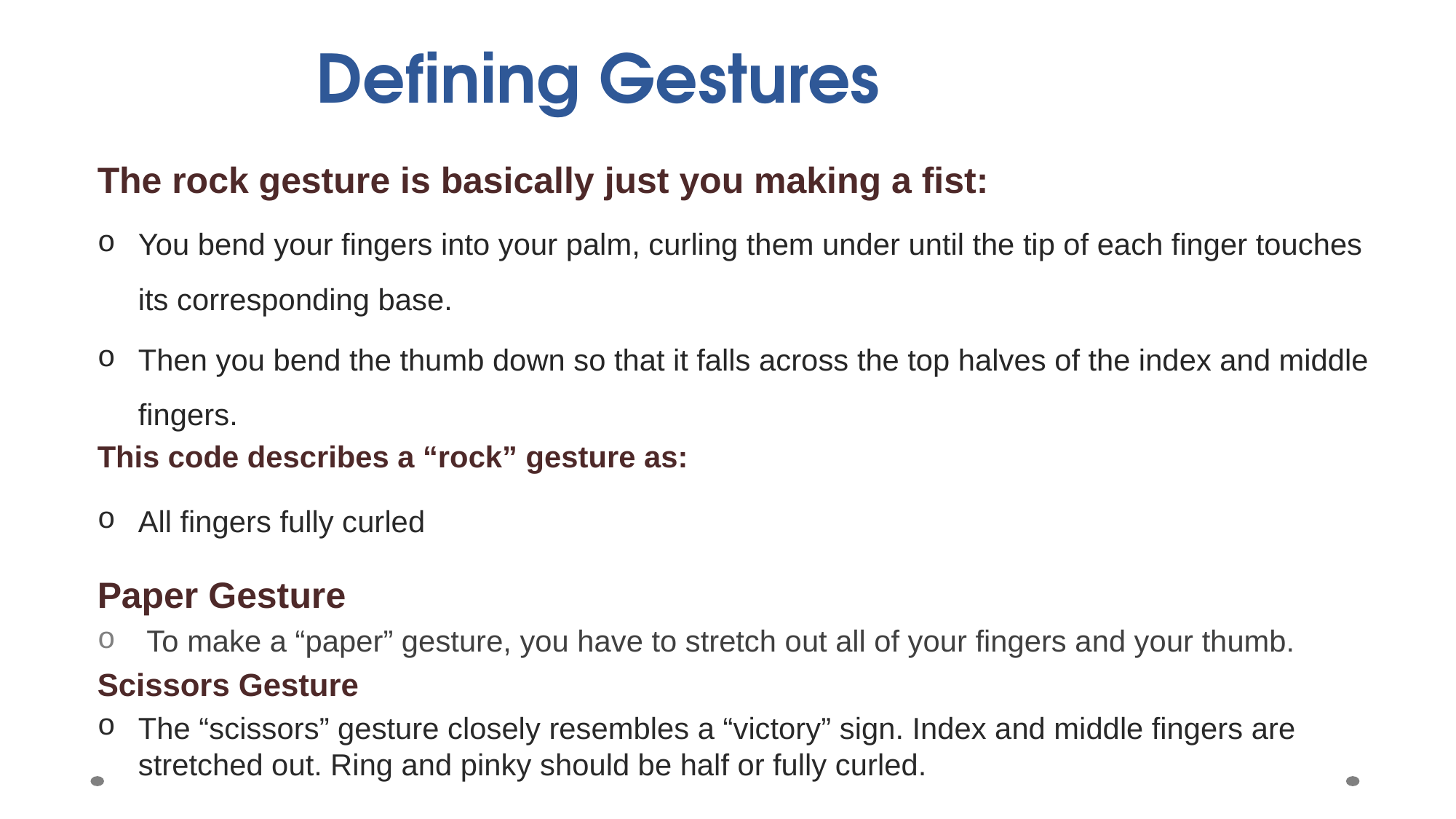

Defining Gestures
# The rock gesture is basically just you making a fist:
You bend your fingers into your palm, curling them under until the tip of each finger touches its corresponding base.
Then you bend the thumb down so that it falls across the top halves of the index and middle fingers.
This code describes a “rock” gesture as:
All fingers fully curled
Paper Gesture
 To make a “paper” gesture, you have to stretch out all of your fingers and your thumb.
Scissors Gesture
The “scissors” gesture closely resembles a “victory” sign. Index and middle fingers are stretched out. Ring and pinky should be half or fully curled.